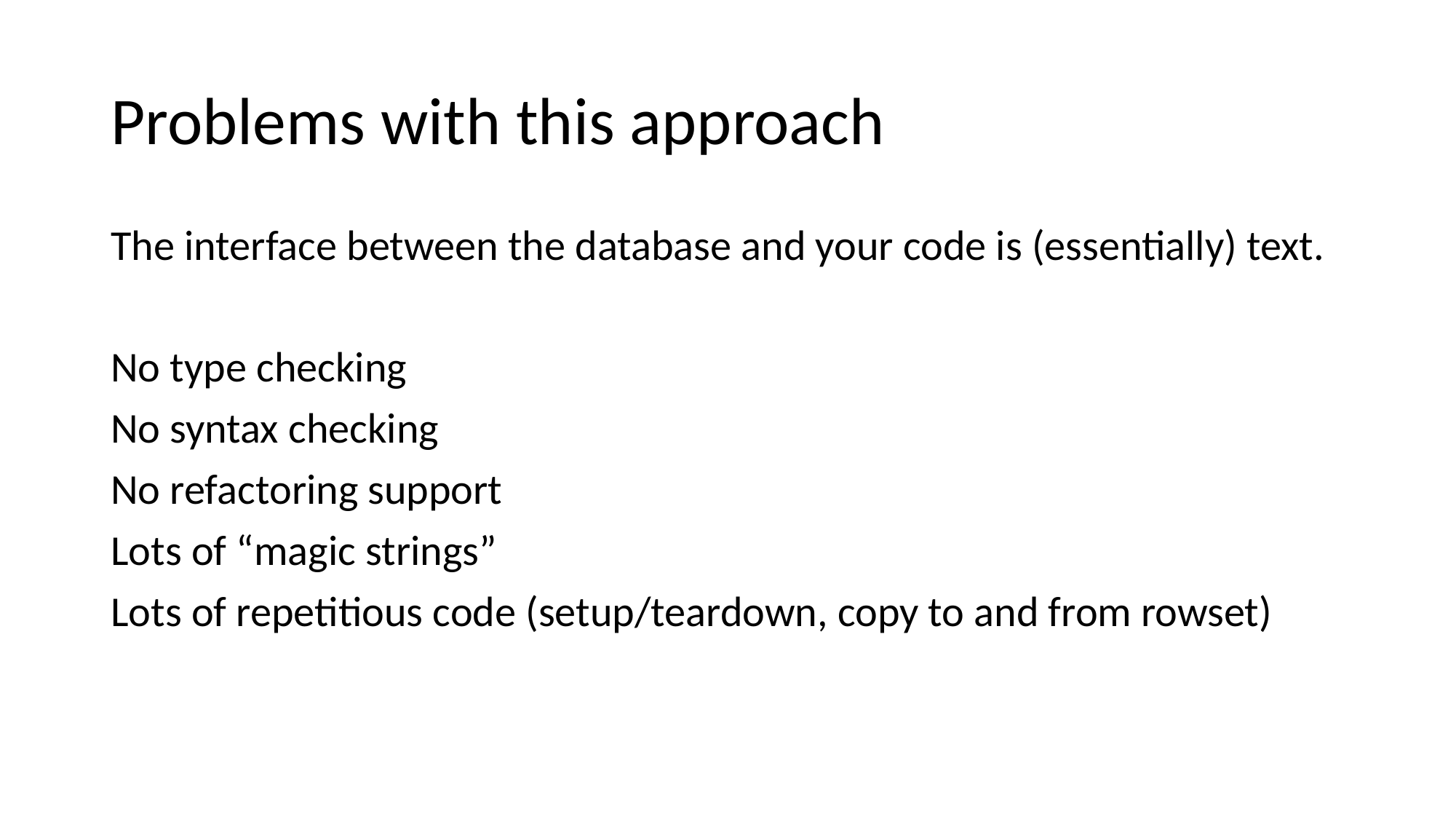

# Problems with this approach
The interface between the database and your code is (essentially) text.

No type checking
No syntax checking
No refactoring support
Lots of “magic strings”
Lots of repetitious code (setup/teardown, copy to and from rowset)